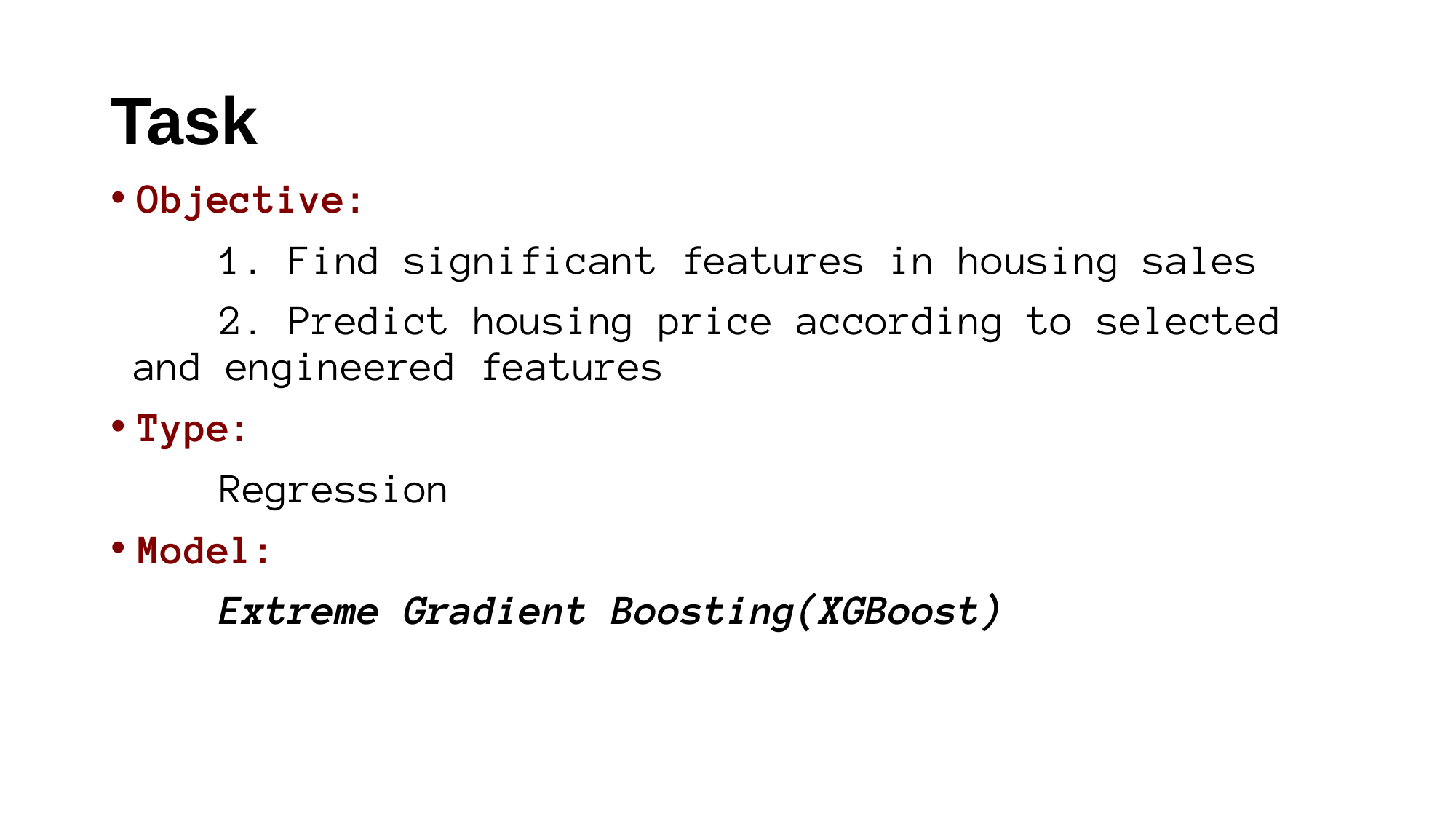

# Task
Objective:
	1. Find significant features in housing sales
	2. Predict housing price according to selected 	   and engineered features
Type:
	Regression
Model:
	Extreme Gradient Boosting(XGBoost)